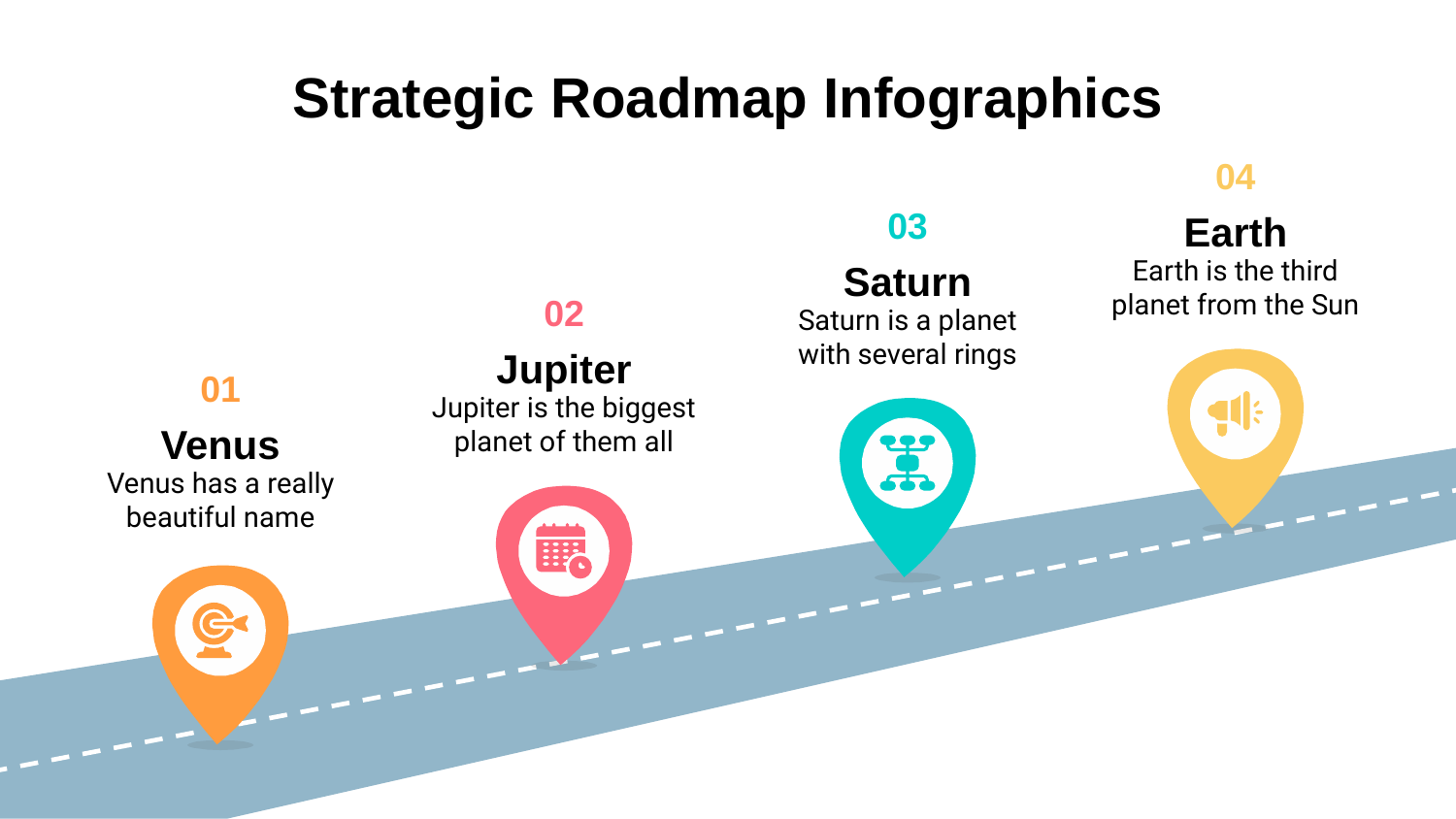

# Strategic Roadmap Infographics
04
Earth
Earth is the third planet from the Sun
03
Saturn
Saturn is a planet with several rings
02
Jupiter
Jupiter is the biggest planet of them all

01
Venus
Venus has a really beautiful name